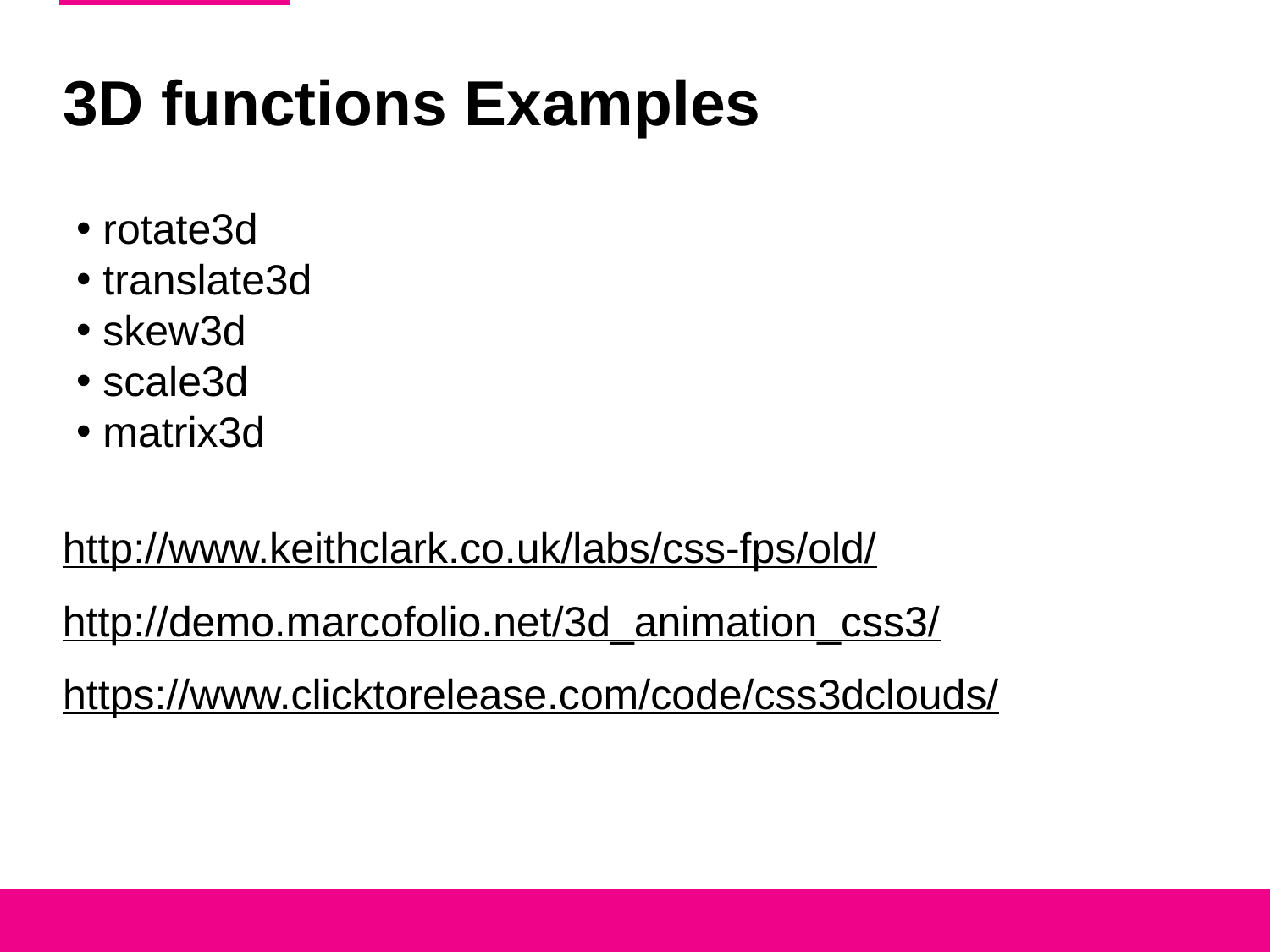

3D functions Examples
 rotate3d
 translate3d
 skew3d
 scale3d
 matrix3d
http://www.keithclark.co.uk/labs/css-fps/old/
http://demo.marcofolio.net/3d_animation_css3/
https://www.clicktorelease.com/code/css3dclouds/